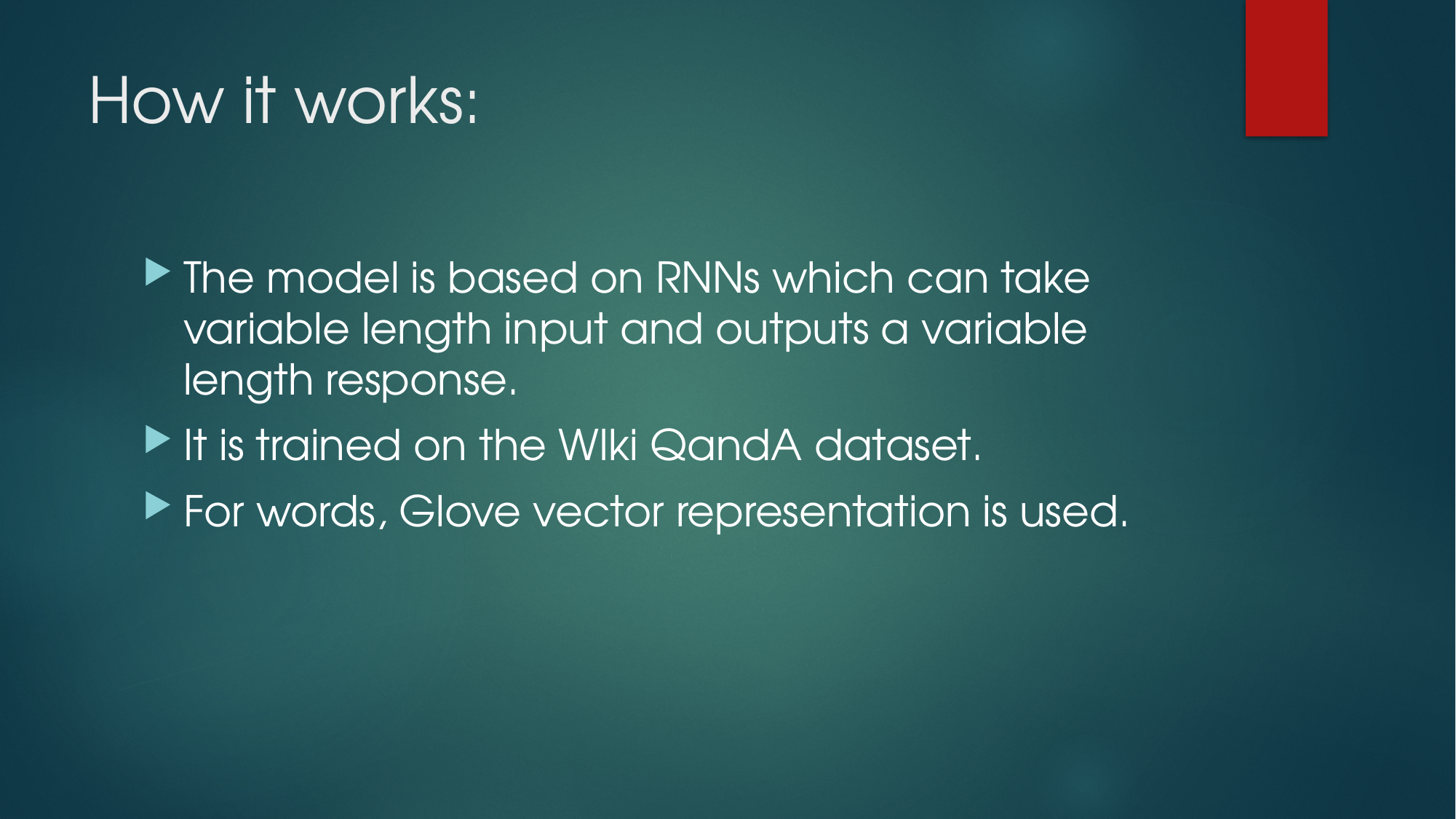

# How it works:
The model is based on RNNs which can take variable length input and outputs a variable length response.
It is trained on the WIki QandA dataset.
For words, Glove vector representation is used.